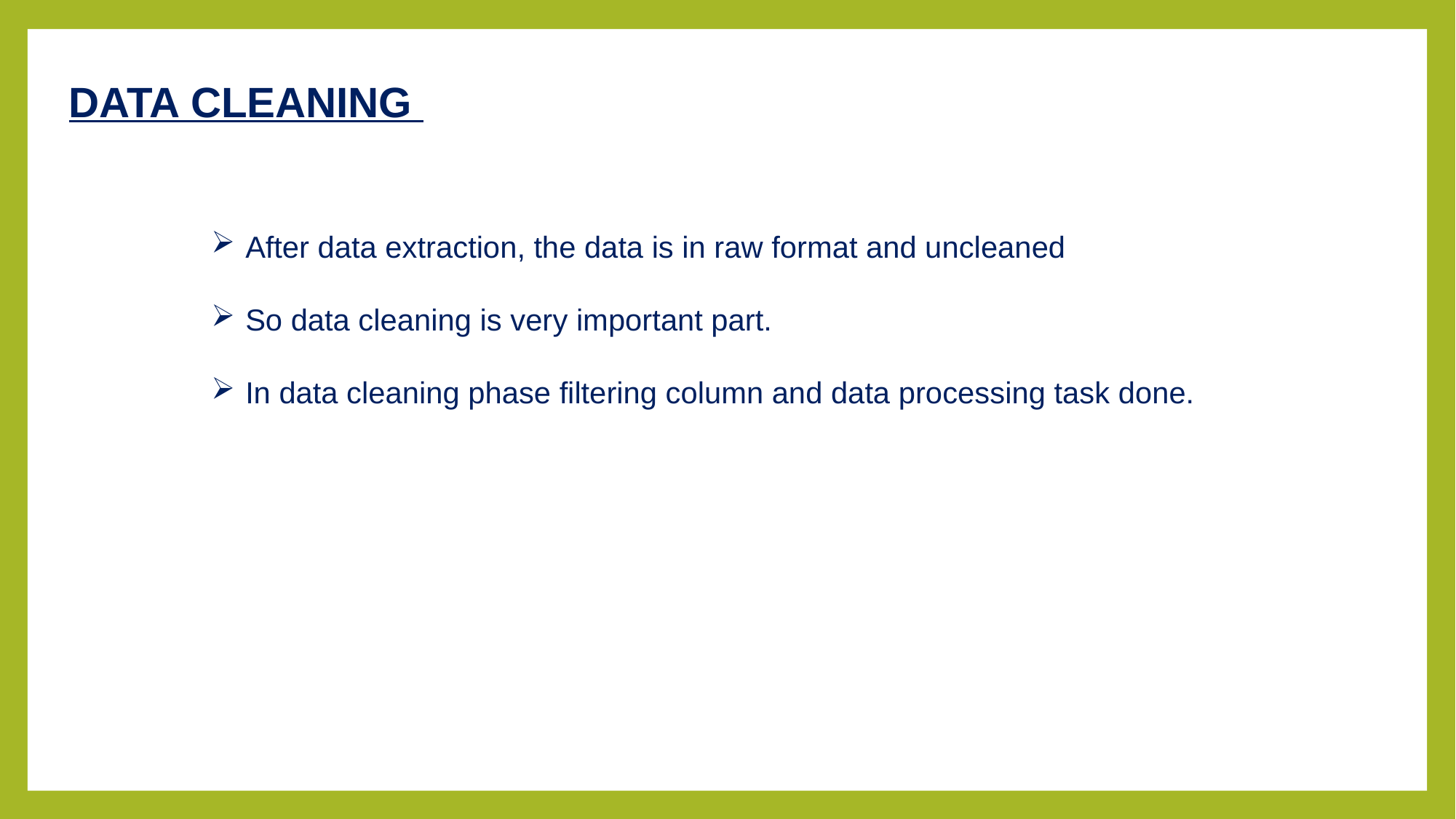

DATA CLEANING
After data extraction, the data is in raw format and uncleaned
So data cleaning is very important part.
In data cleaning phase filtering column and data processing task done.